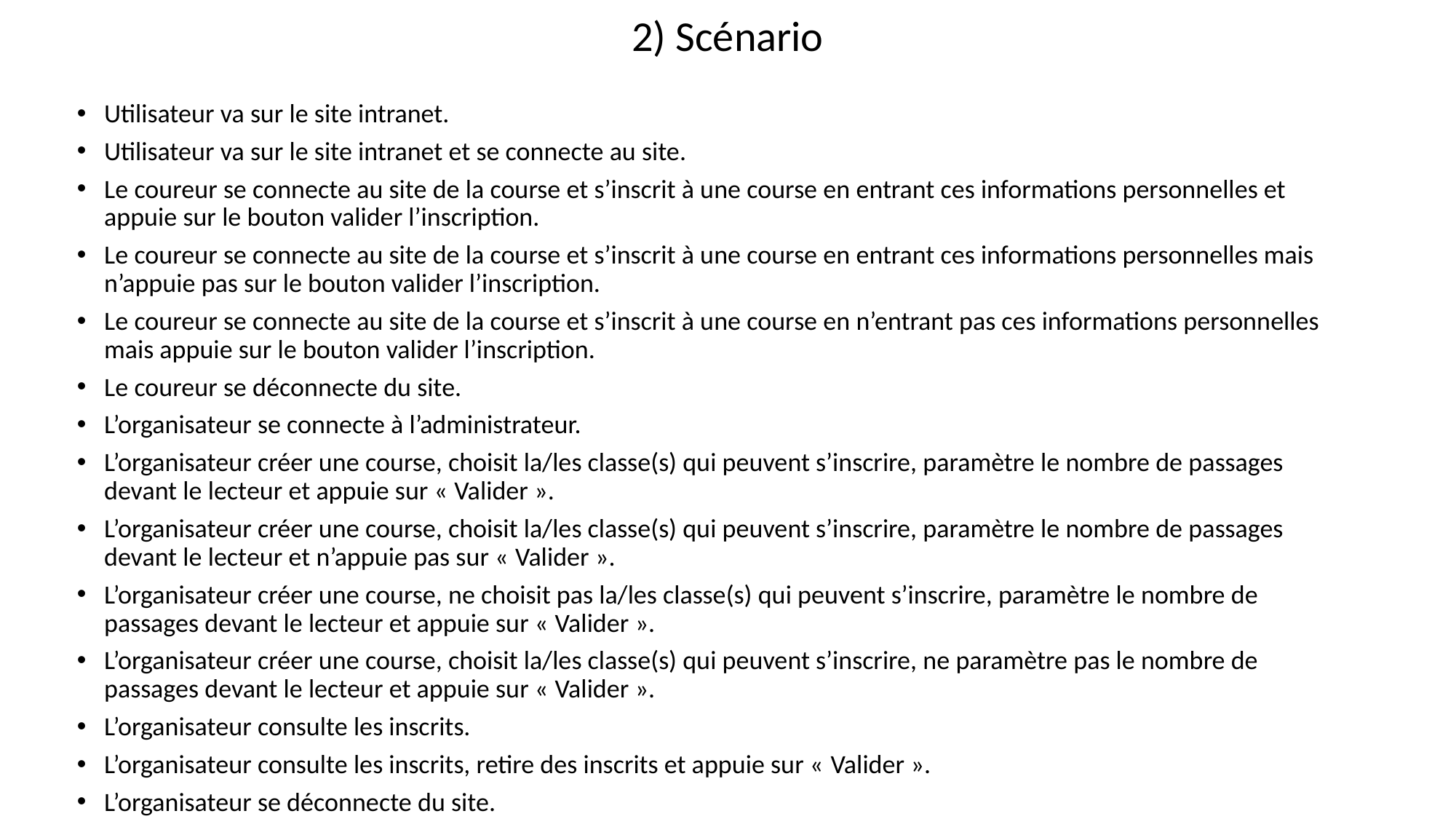

# 2) Scénario
Utilisateur va sur le site intranet.
Utilisateur va sur le site intranet et se connecte au site.
Le coureur se connecte au site de la course et s’inscrit à une course en entrant ces informations personnelles et appuie sur le bouton valider l’inscription.
Le coureur se connecte au site de la course et s’inscrit à une course en entrant ces informations personnelles mais n’appuie pas sur le bouton valider l’inscription.
Le coureur se connecte au site de la course et s’inscrit à une course en n’entrant pas ces informations personnelles mais appuie sur le bouton valider l’inscription.
Le coureur se déconnecte du site.
L’organisateur se connecte à l’administrateur.
L’organisateur créer une course, choisit la/les classe(s) qui peuvent s’inscrire, paramètre le nombre de passages devant le lecteur et appuie sur « Valider ».
L’organisateur créer une course, choisit la/les classe(s) qui peuvent s’inscrire, paramètre le nombre de passages devant le lecteur et n’appuie pas sur « Valider ».
L’organisateur créer une course, ne choisit pas la/les classe(s) qui peuvent s’inscrire, paramètre le nombre de passages devant le lecteur et appuie sur « Valider ».
L’organisateur créer une course, choisit la/les classe(s) qui peuvent s’inscrire, ne paramètre pas le nombre de passages devant le lecteur et appuie sur « Valider ».
L’organisateur consulte les inscrits.
L’organisateur consulte les inscrits, retire des inscrits et appuie sur « Valider ».
L’organisateur se déconnecte du site.